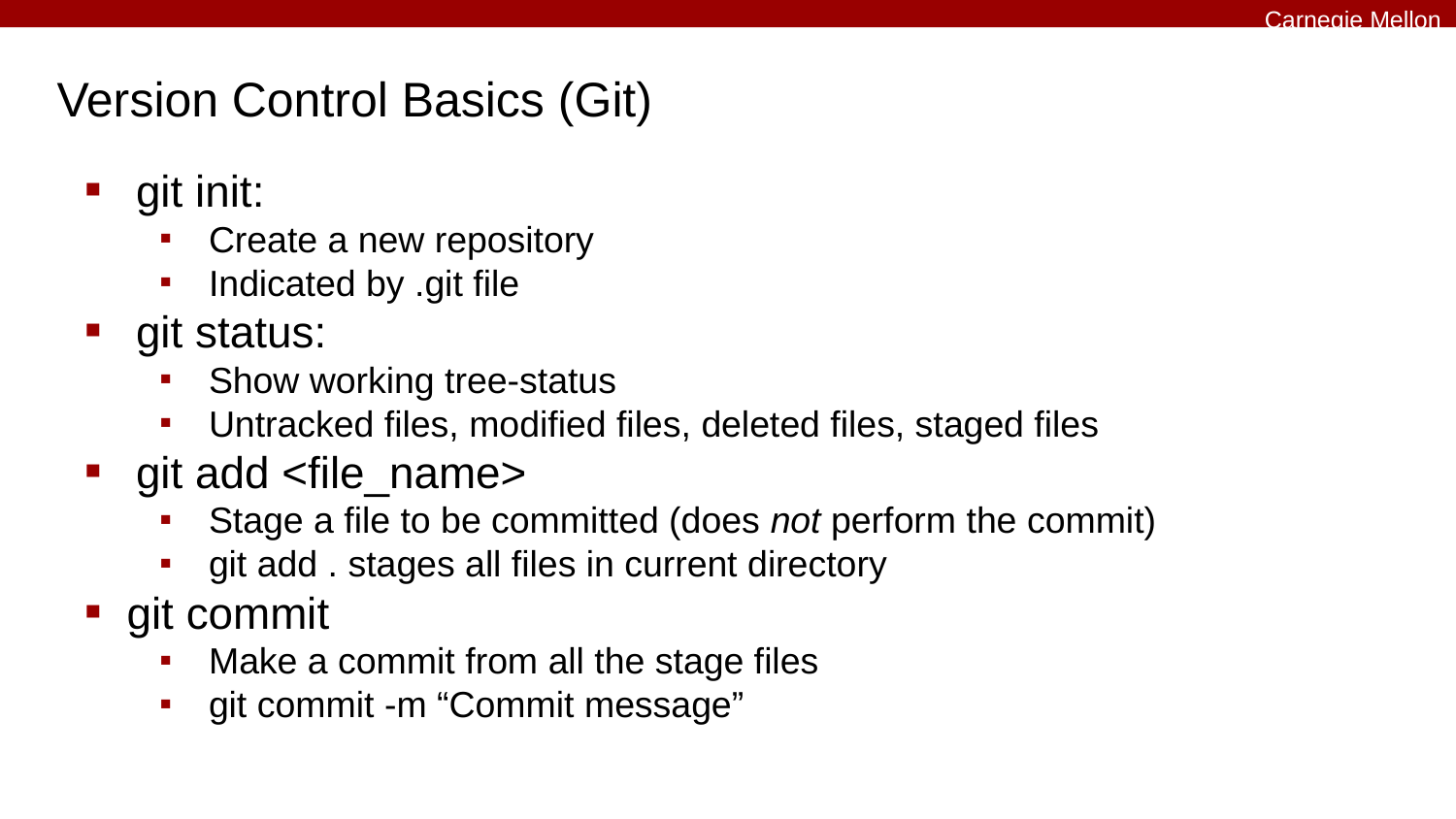

# Version Control Basics (Git)
git init:
Create a new repository
Indicated by .git file
git status:
Show working tree-status
Untracked files, modified files, deleted files, staged files
git add <file_name>
Stage a file to be committed (does not perform the commit)
git add . stages all files in current directory
git commit
Make a commit from all the stage files
git commit -m “Commit message”